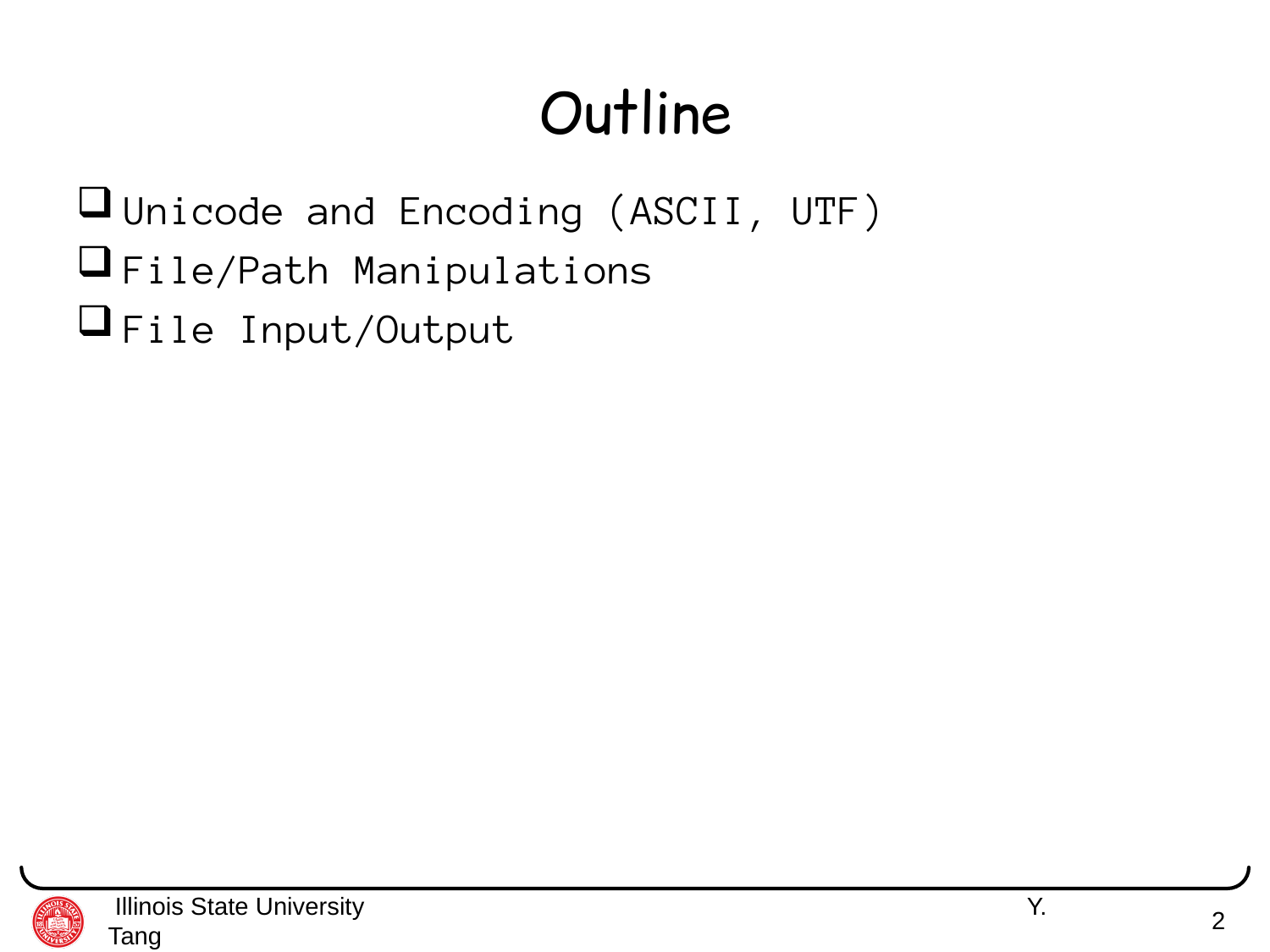

# Outline
Unicode and Encoding (ASCII, UTF)
File/Path Manipulations
File Input/Output

 Illinois State University                      	                                                           Y. Tang
2